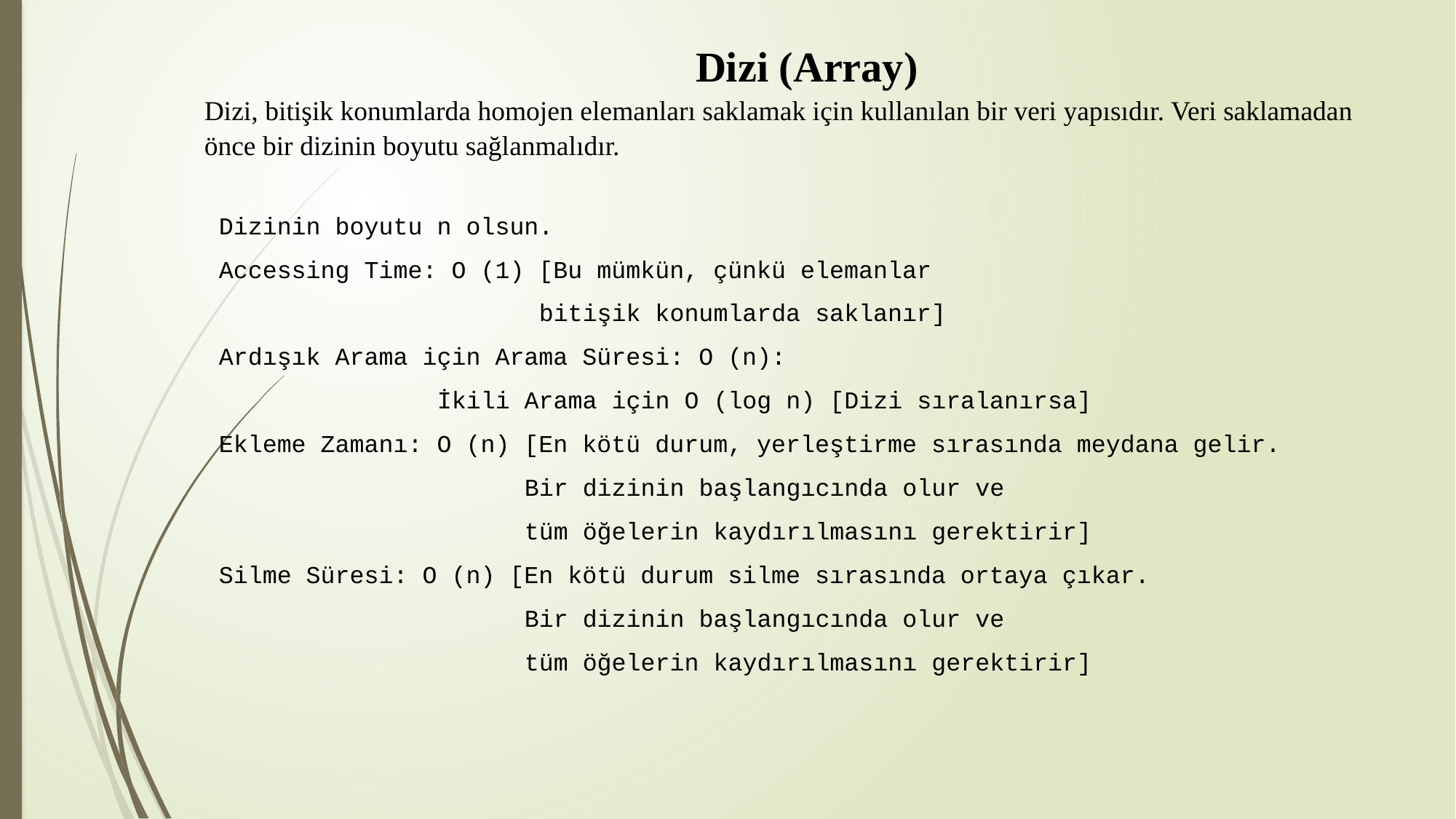

Dizi (Array)
Dizi, bitişik konumlarda homojen elemanları saklamak için kullanılan bir veri yapısıdır. Veri saklamadan önce bir dizinin boyutu sağlanmalıdır.

 Dizinin boyutu n olsun.
 Accessing Time: O (1) [Bu mümkün, çünkü elemanlar
                       bitişik konumlarda saklanır]
 Ardışık Arama için Arama Süresi: O (n):
                İkili Arama için O (log n) [Dizi sıralanırsa]
 Ekleme Zamanı: O (n) [En kötü durum, yerleştirme sırasında meydana gelir.
                      Bir dizinin başlangıcında olur ve
                      tüm öğelerin kaydırılmasını gerektirir]
 Silme Süresi: O (n) [En kötü durum silme sırasında ortaya çıkar.
                      Bir dizinin başlangıcında olur ve
                      tüm öğelerin kaydırılmasını gerektirir]